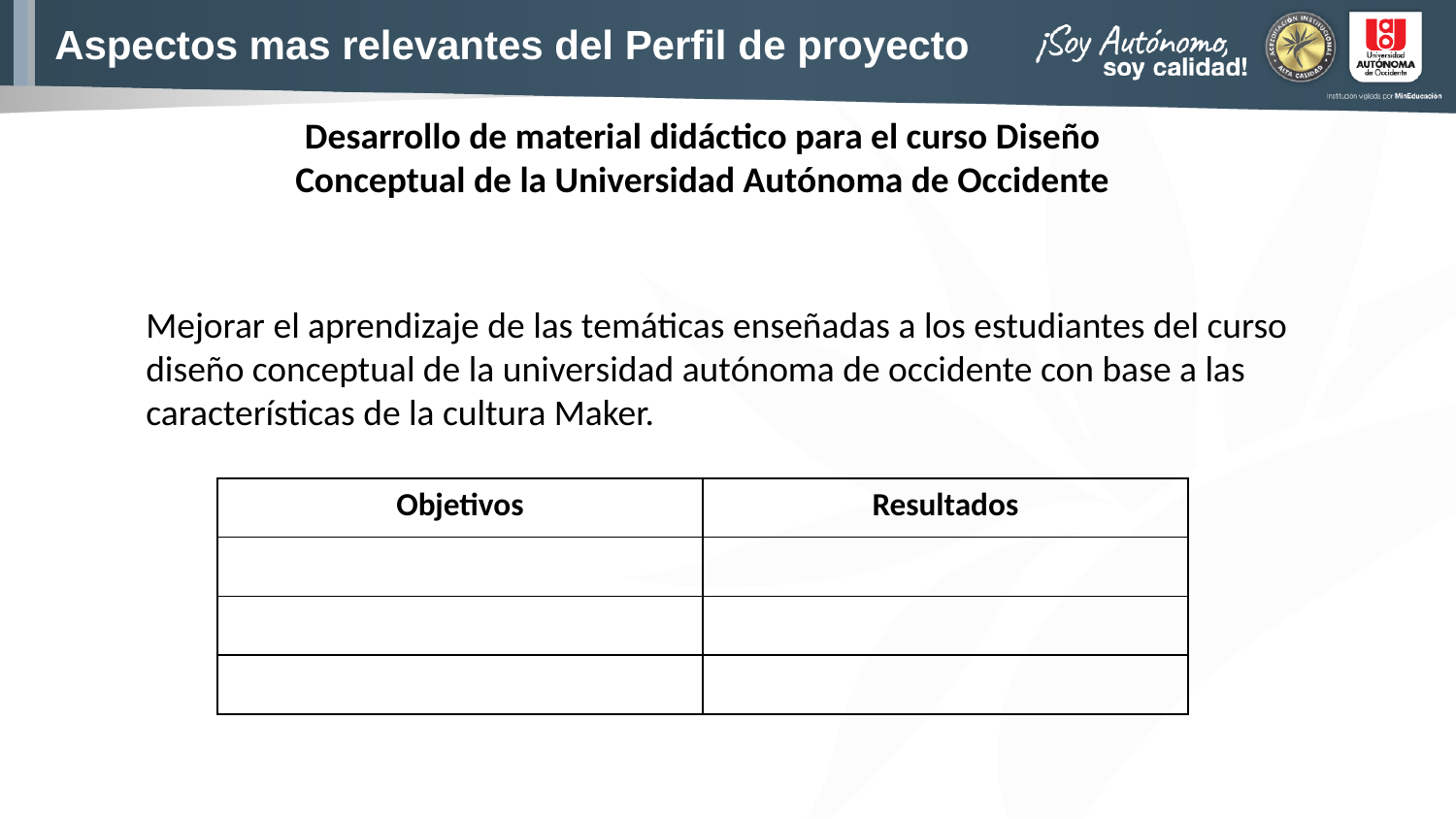

# Aspectos mas relevantes del Perfil de proyecto
Desarrollo de material didáctico para el curso Diseño Conceptual de la Universidad Autónoma de Occidente

Mejorar el aprendizaje de las temáticas enseñadas a los estudiantes del curso diseño conceptual de la universidad autónoma de occidente con base a las características de la cultura Maker.
| Objetivos | Resultados |
| --- | --- |
|  |  |
|  |  |
|  |  |